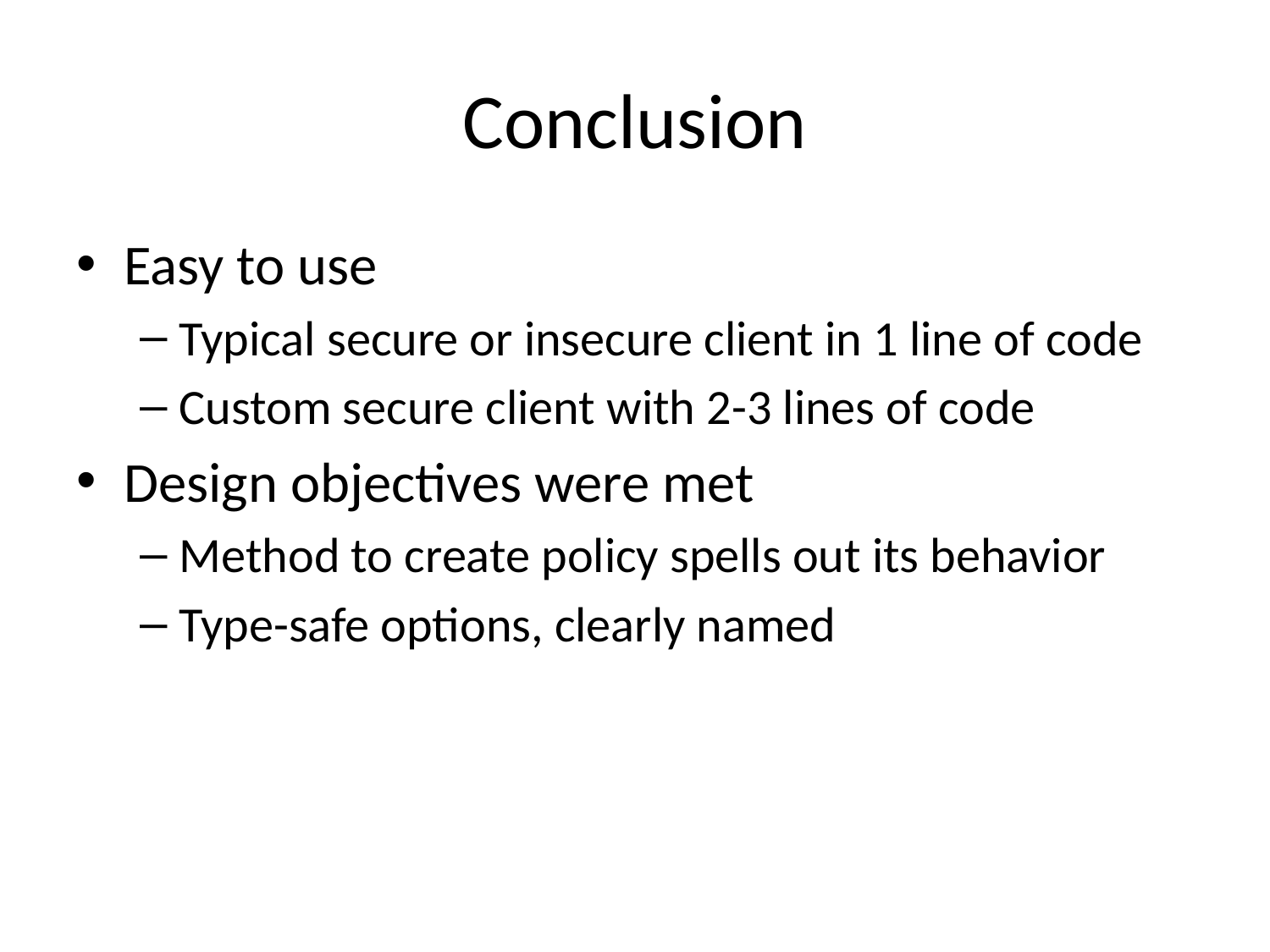

# Conclusion
Easy to use
Typical secure or insecure client in 1 line of code
Custom secure client with 2-3 lines of code
Design objectives were met
Method to create policy spells out its behavior
Type-safe options, clearly named